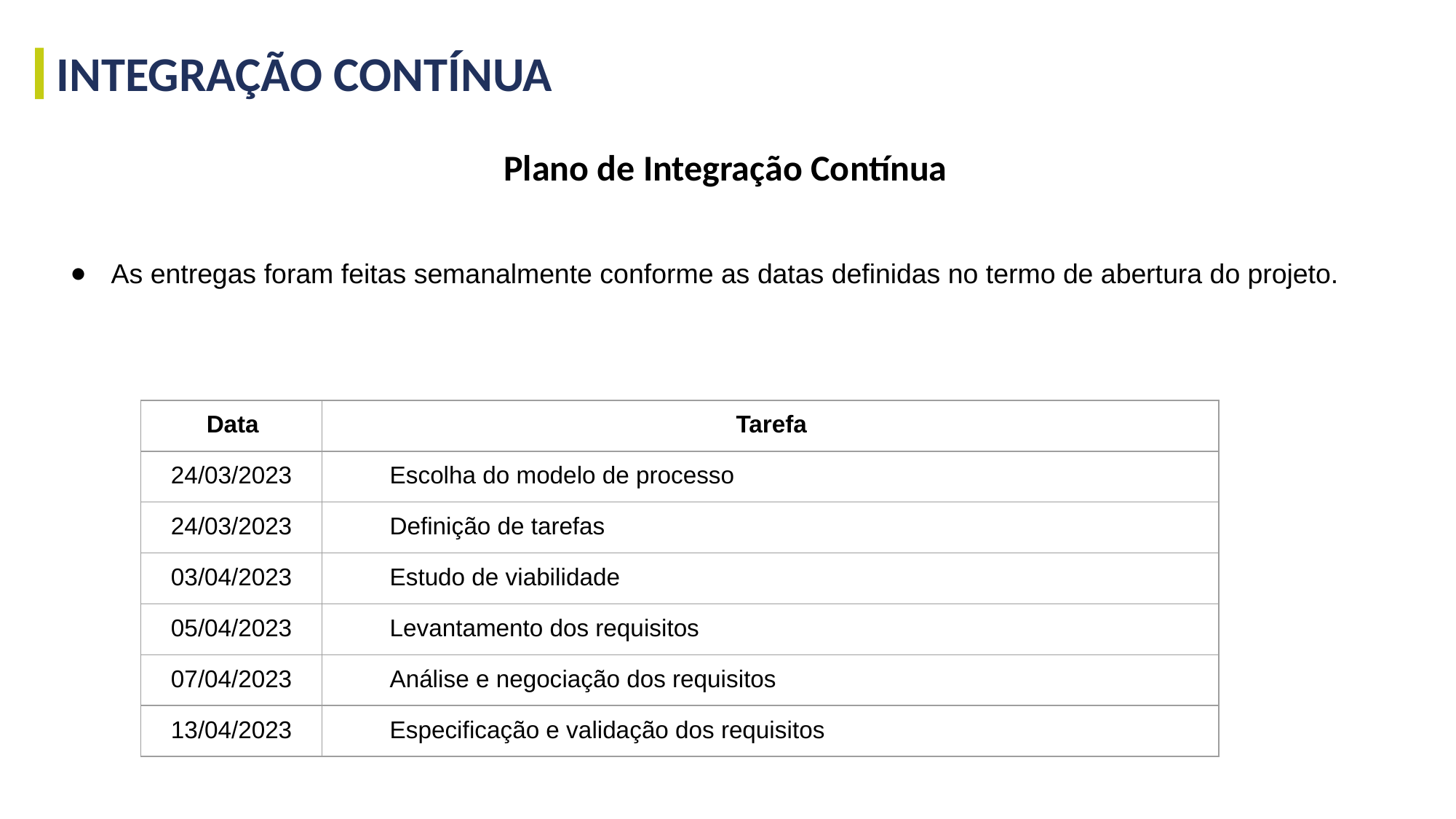

INTEGRAÇÃO CONTÍNUA

Plano de Integração Contínua
As entregas foram feitas semanalmente conforme as datas definidas no termo de abertura do projeto.
| Data | Tarefa |
| --- | --- |
| 24/03/2023 | Escolha do modelo de processo |
| 24/03/2023 | Definição de tarefas |
| 03/04/2023 | Estudo de viabilidade |
| 05/04/2023 | Levantamento dos requisitos |
| 07/04/2023 | Análise e negociação dos requisitos |
| 13/04/2023 | Especificação e validação dos requisitos |